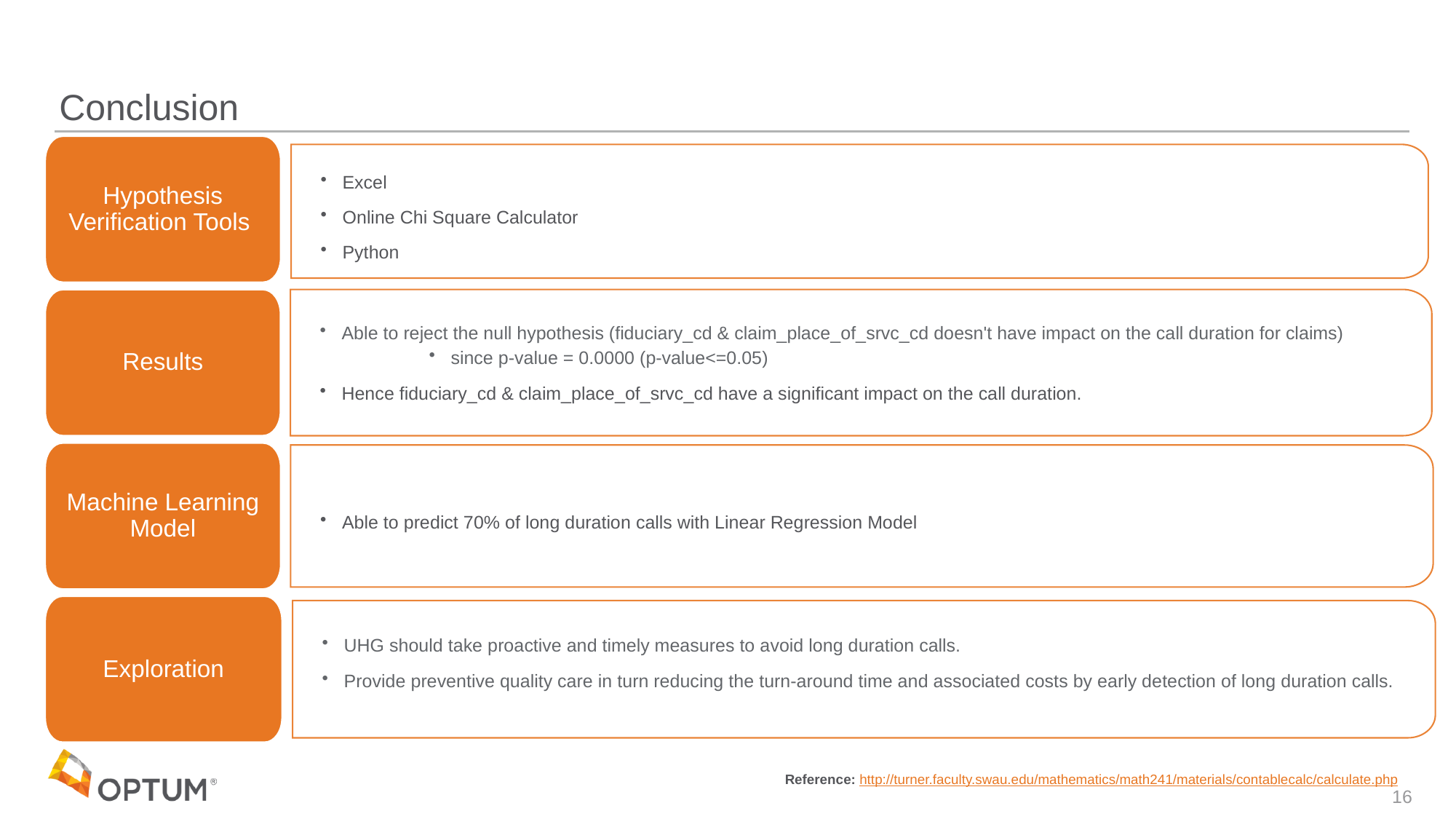

# Conclusion
Hypothesis Verification Tools
Excel
Online Chi Square Calculator
Python
Able to reject the null hypothesis (fiduciary_cd & claim_place_of_srvc_cd doesn't have impact on the call duration for claims)
since p-value = 0.0000 (p-value<=0.05)
Hence fiduciary_cd & claim_place_of_srvc_cd have a significant impact on the call duration.
Results
Machine Learning Model
Able to predict 70% of long duration calls with Linear Regression Model
Exploration
UHG should take proactive and timely measures to avoid long duration calls.
Provide preventive quality care in turn reducing the turn-around time and associated costs by early detection of long duration calls.

Reference: http://turner.faculty.swau.edu/mathematics/math241/materials/contablecalc/calculate.php
16